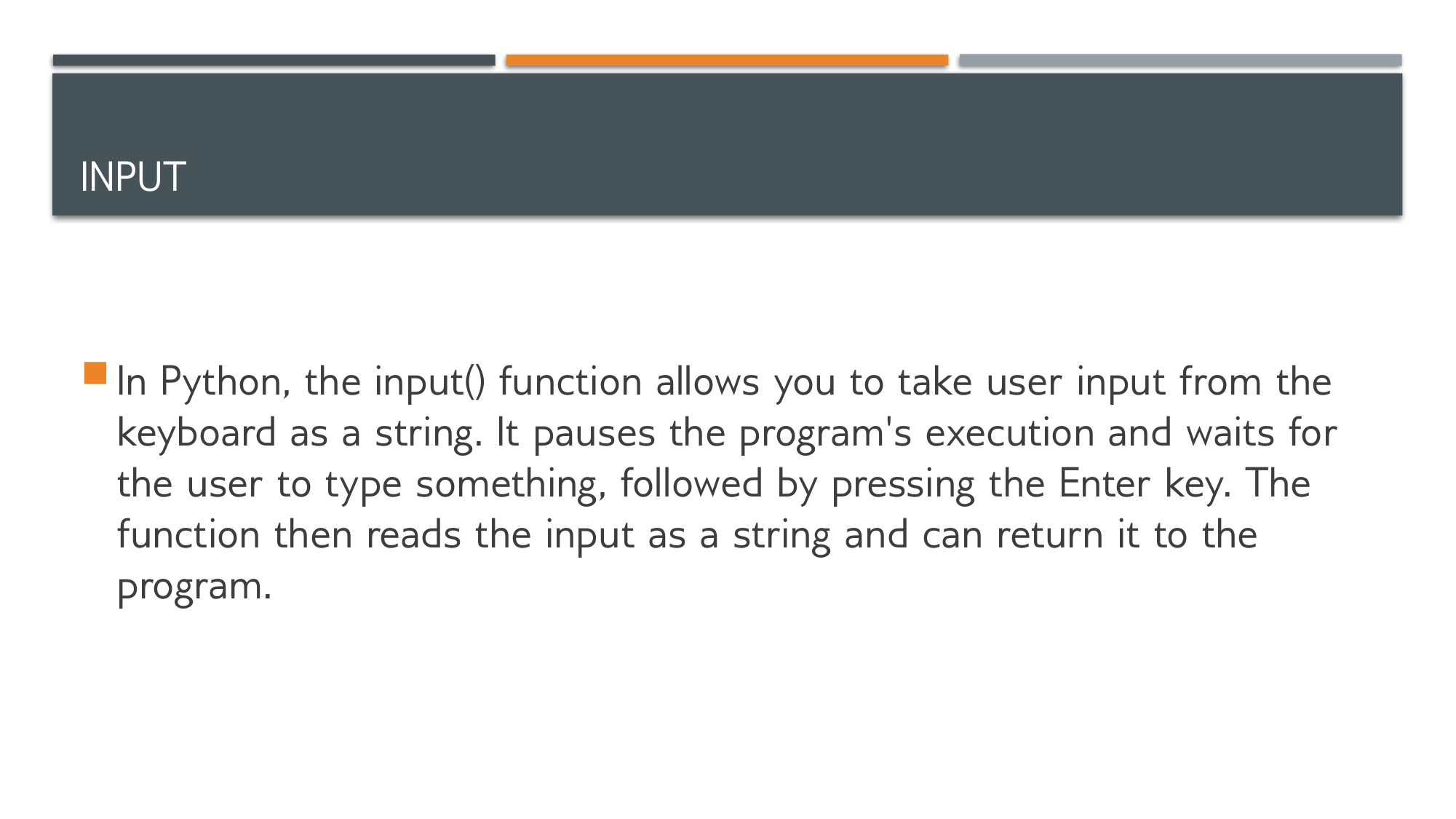

# INPUT
In Python, the input() function allows you to take user input from the keyboard as a string. It pauses the program's execution and waits for the user to type something, followed by pressing the Enter key. The function then reads the input as a string and can return it to the program.